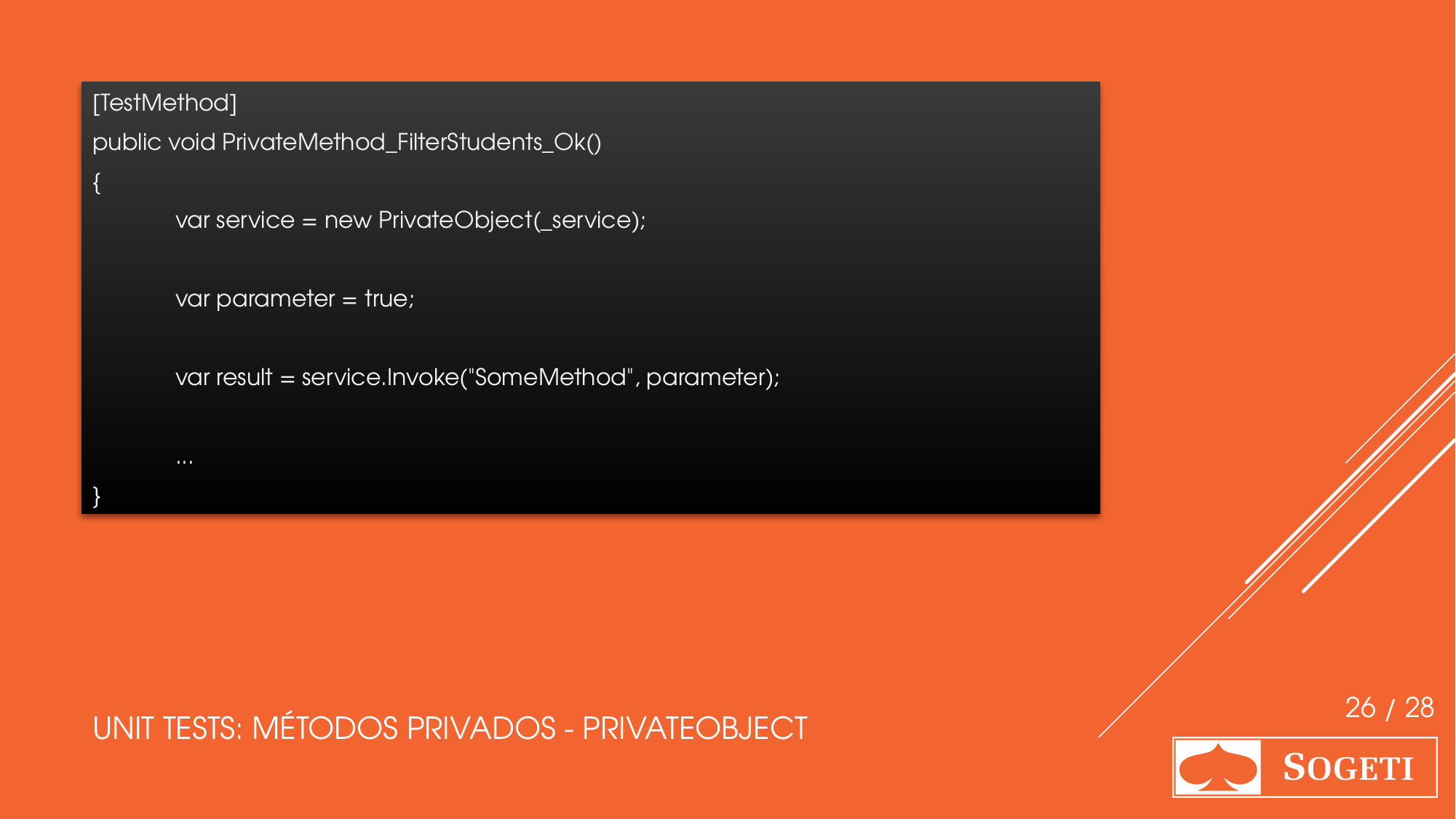

[TestMethod]
public void PrivateMethod_FilterStudents_Ok()
{
	var service = new PrivateObject(_service);

	var parameter = true;

	var result = service.Invoke("SomeMethod", parameter);

	...
}
# Unit tests: Métodos privados - PrivateObject